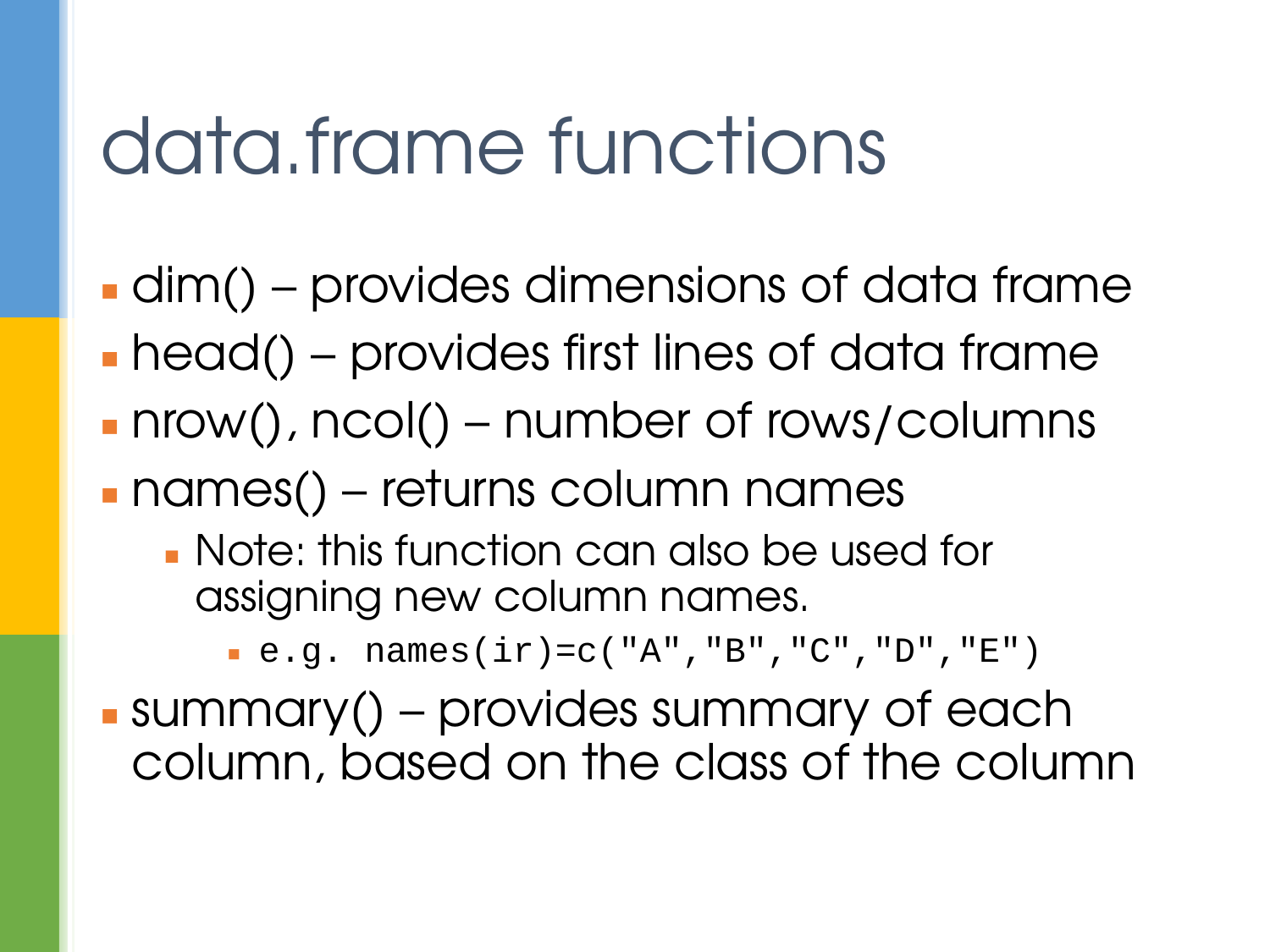

# data.frame functions
dim() – provides dimensions of data frame
head() – provides first lines of data frame
nrow(), ncol() – number of rows/columns
names() – returns column names
Note: this function can also be used for assigning new column names.
e.g. names(ir)=c("A","B","C","D","E")
summary() – provides summary of each column, based on the class of the column